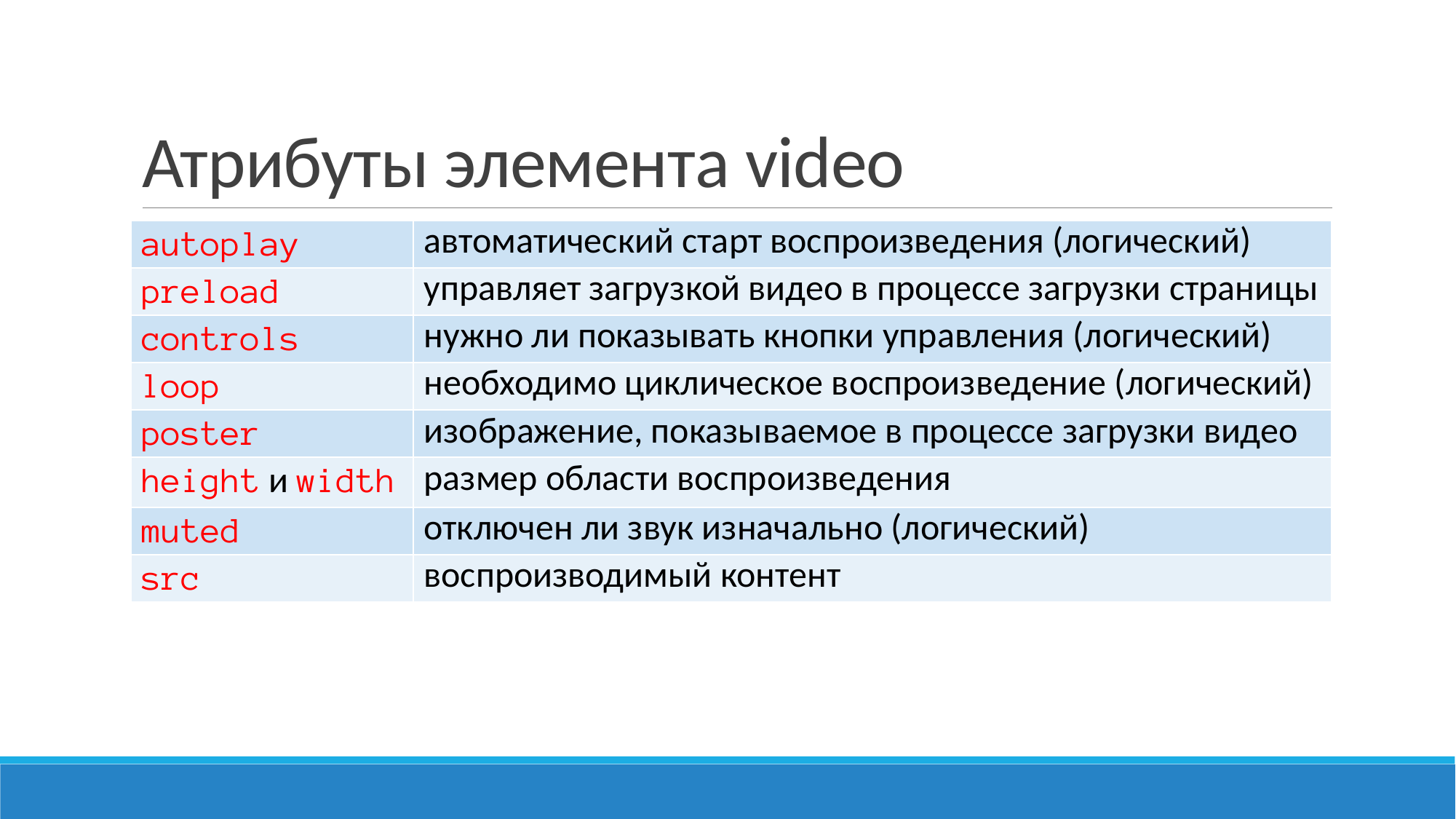

# Атрибуты элемента video

| autoplay | автоматический старт воспроизведения (логический) |
| --- | --- |
| preload | управляет загрузкой видео в процессе загрузки страницы |
| controls | нужно ли показывать кнопки управления (логический) |
| loop | необходимо циклическое воспроизведение (логический) |
| poster | изображение, показываемое в процессе загрузки видео |
| height и width | размер области воспроизведения |
| muted | отключен ли звук изначально (логический) |
| src | воспроизводимый контент |